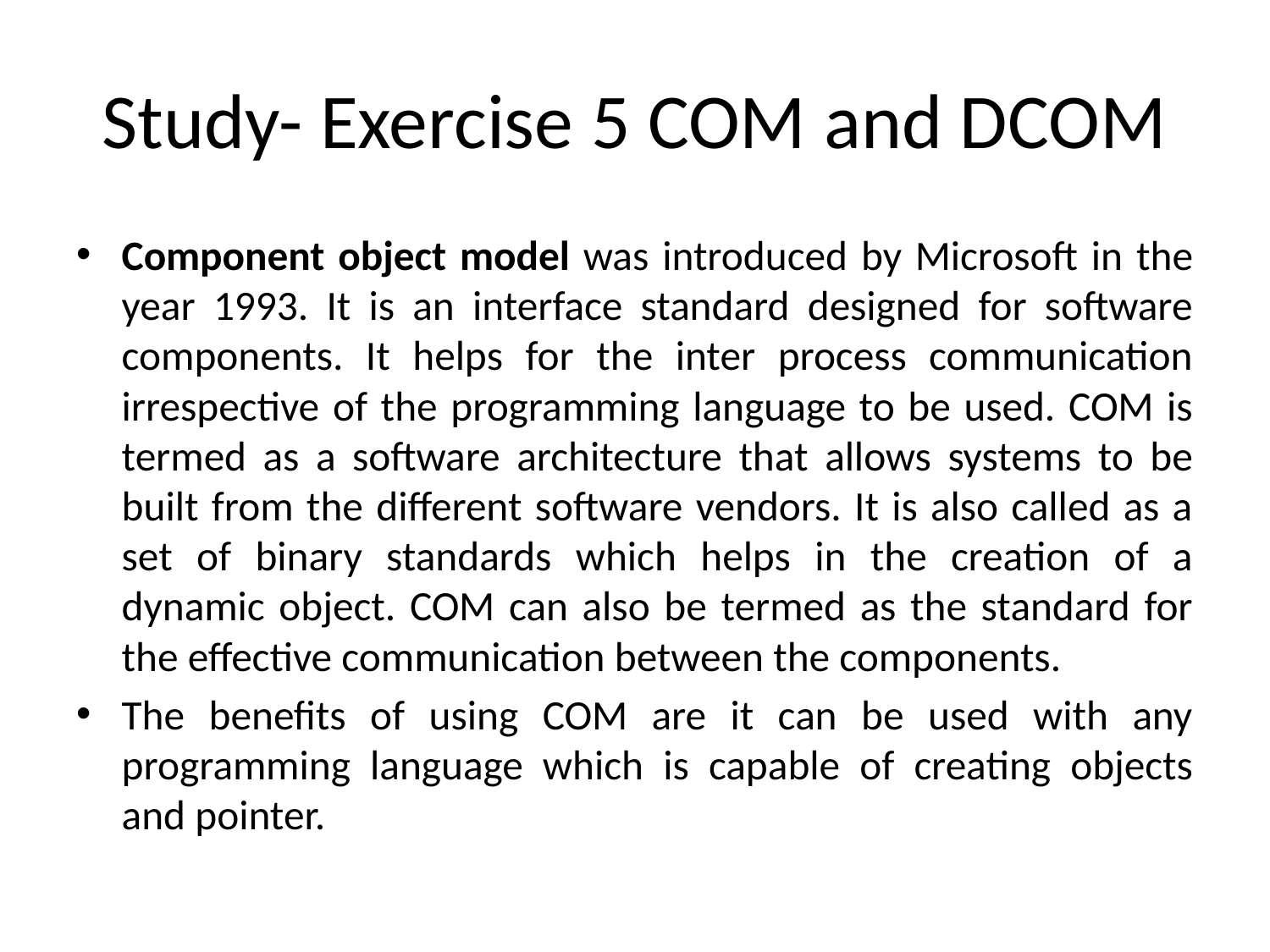

# Study- Exercise 5 COM and DCOM
Component object model was introduced by Microsoft in the year 1993. It is an interface standard designed for software components. It helps for the inter process communication irrespective of the programming language to be used. COM is termed as a software architecture that allows systems to be built from the different software vendors. It is also called as a set of binary standards which helps in the creation of a dynamic object. COM can also be termed as the standard for the effective communication between the components.
The benefits of using COM are it can be used with any programming language which is capable of creating objects and pointer.